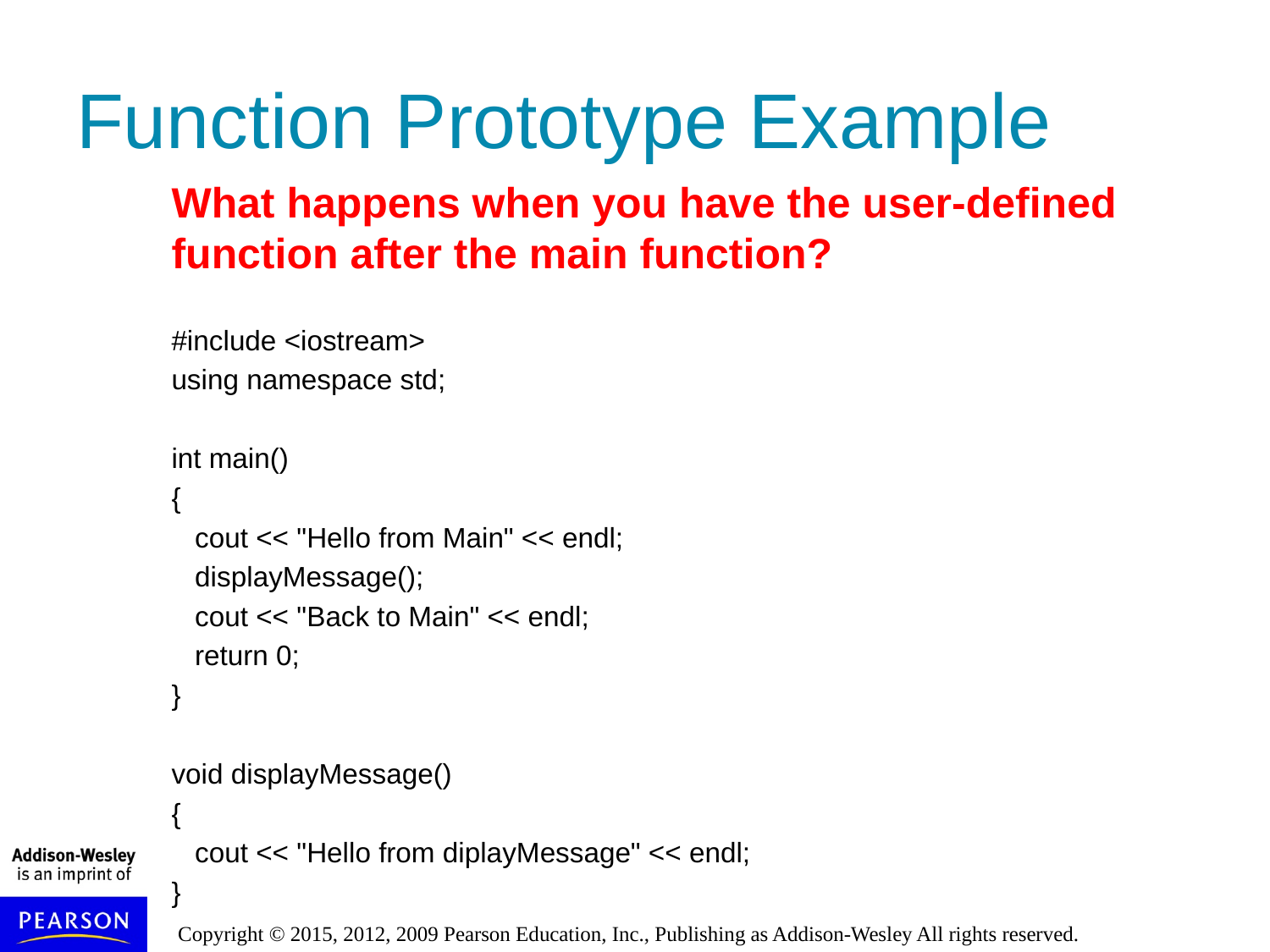

# Function Prototype Example
What happens when you have the user-defined function after the main function?

#include <iostream>
using namespace std;

int main()
{
   cout << "Hello from Main" << endl;
   displayMessage();
   cout << "Back to Main" << endl;
   return 0;
}

void displayMessage()
{
   cout << "Hello from diplayMessage" << endl;
}